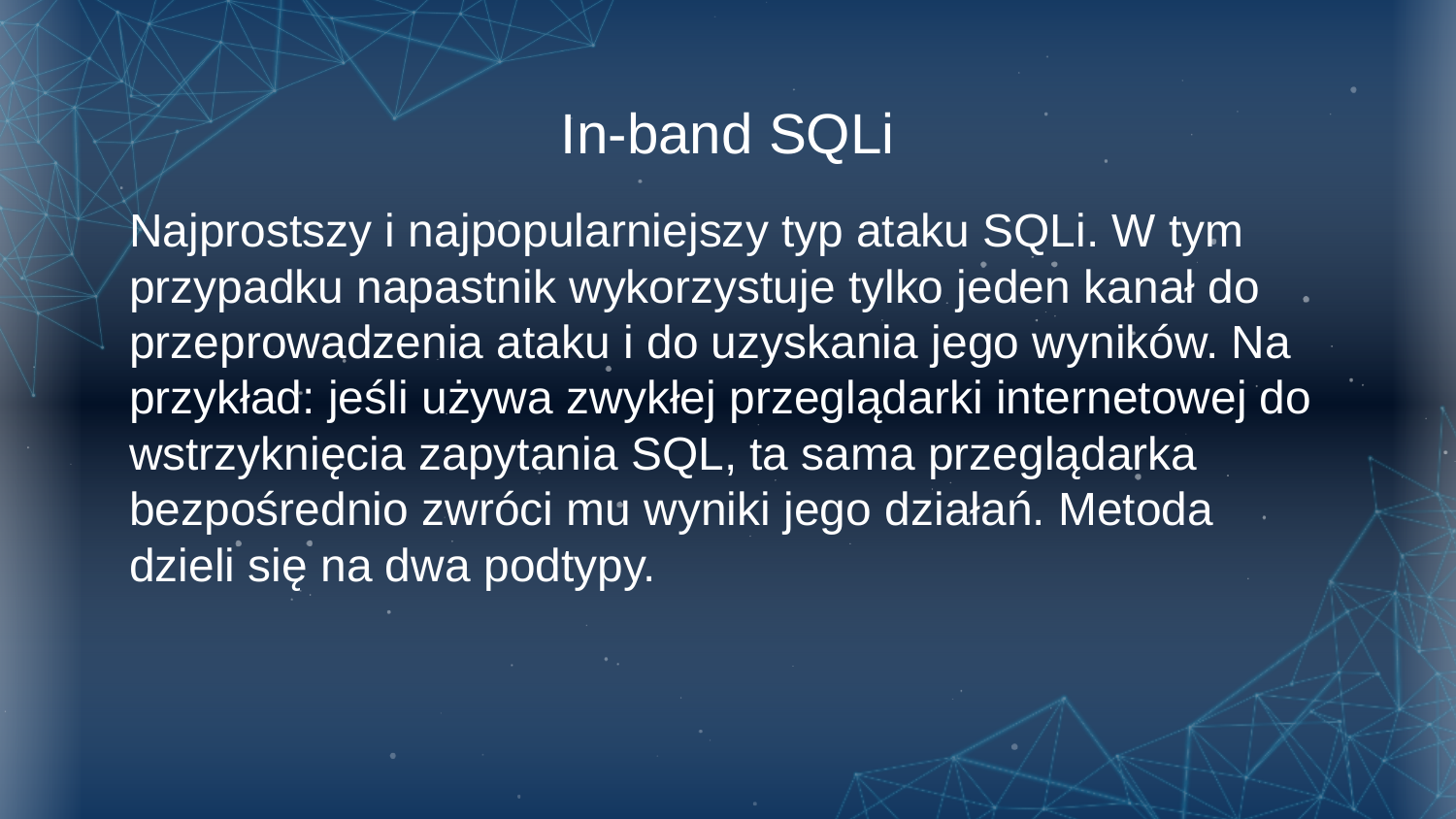

# In-band SQLi
Najprostszy i najpopularniejszy typ ataku SQLi. W tym przypadku napastnik wykorzystuje tylko jeden kanał do przeprowadzenia ataku i do uzyskania jego wyników. Na przykład: jeśli używa zwykłej przeglądarki internetowej do wstrzyknięcia zapytania SQL, ta sama przeglądarka bezpośrednio zwróci mu wyniki jego działań. Metoda dzieli się na dwa podtypy.